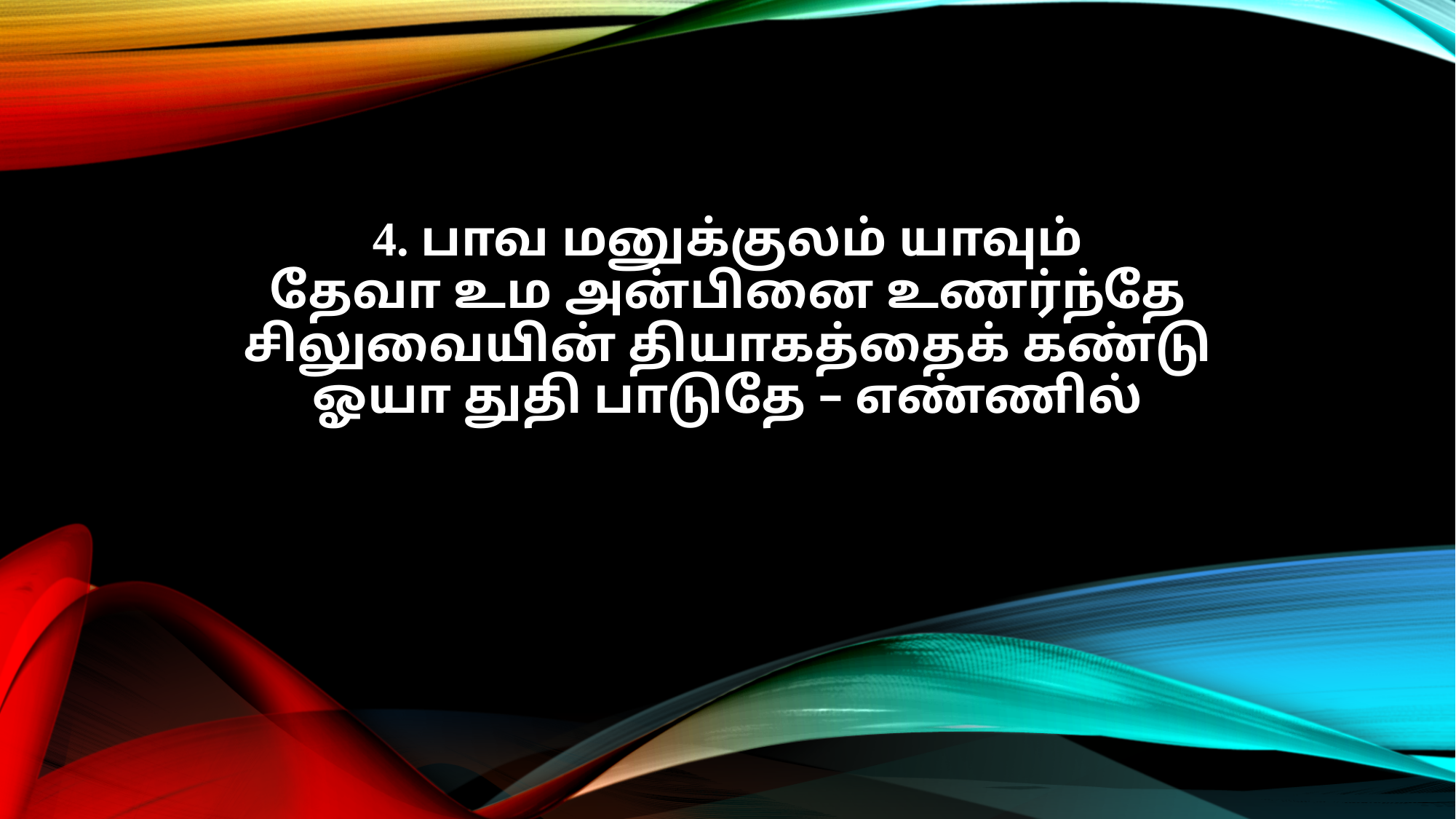

4. பாவ மனுக்குலம் யாவும்
தேவா உம அன்பினை உணர்ந்தே
சிலுவையின் தியாகத்தைக் கண்டு
ஓயா துதி பாடுதே – எண்ணில்